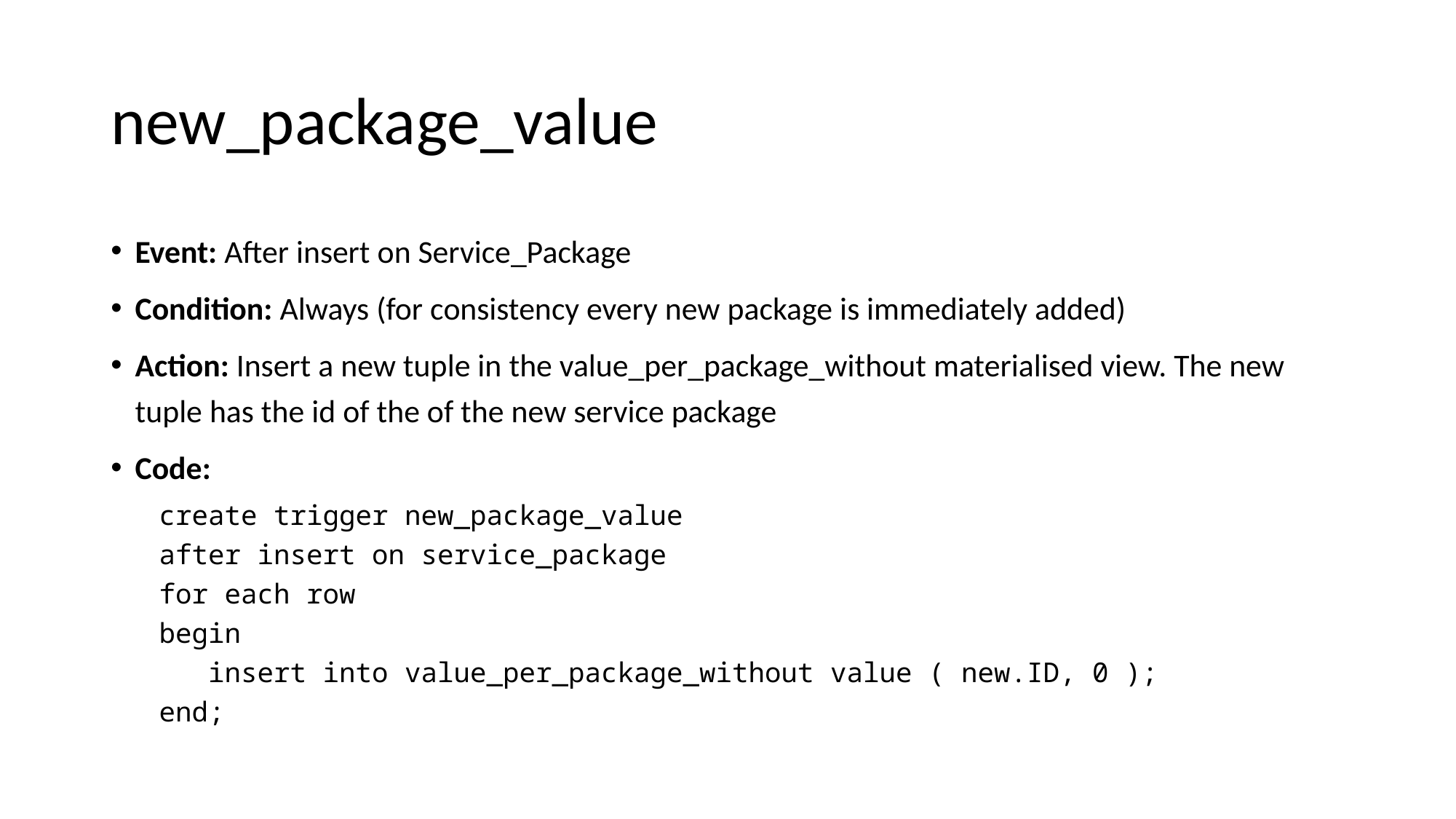

# new_package_value
Event: After insert on Service_Package
Condition: Always (for consistency every new package is immediately added)
Action: Insert a new tuple in the value_per_package_without materialised view. The new tuple has the id of the of the new service package
Code:
create trigger new_package_value
after insert on service_package
for each row
begin
   insert into value_per_package_without value ( new.ID, 0 );
end;